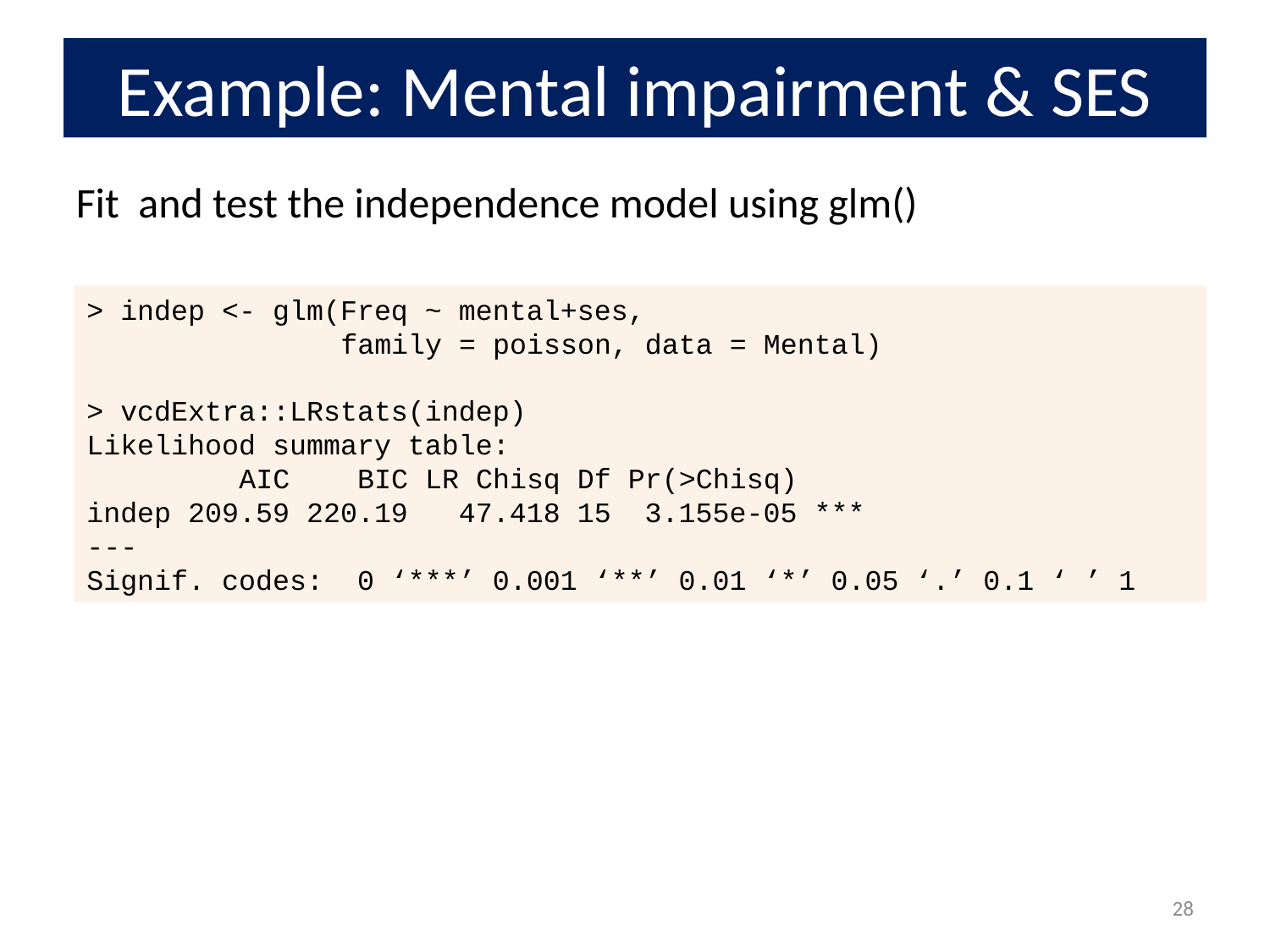

# Example: Mental impairment & SES
Fit  and test the independence model using glm()
> indep <- glm(Freq ~ mental+ses,
               family = poisson, data = Mental)

> vcdExtra::LRstats(indep)
Likelihood summary table:
         AIC    BIC LR Chisq Df Pr(>Chisq)
indep 209.59 220.19   47.418 15  3.155e-05 ***
---
Signif. codes:  0 ‘***’ 0.001 ‘**’ 0.01 ‘*’ 0.05 ‘.’ 0.1 ‘ ’ 1
28